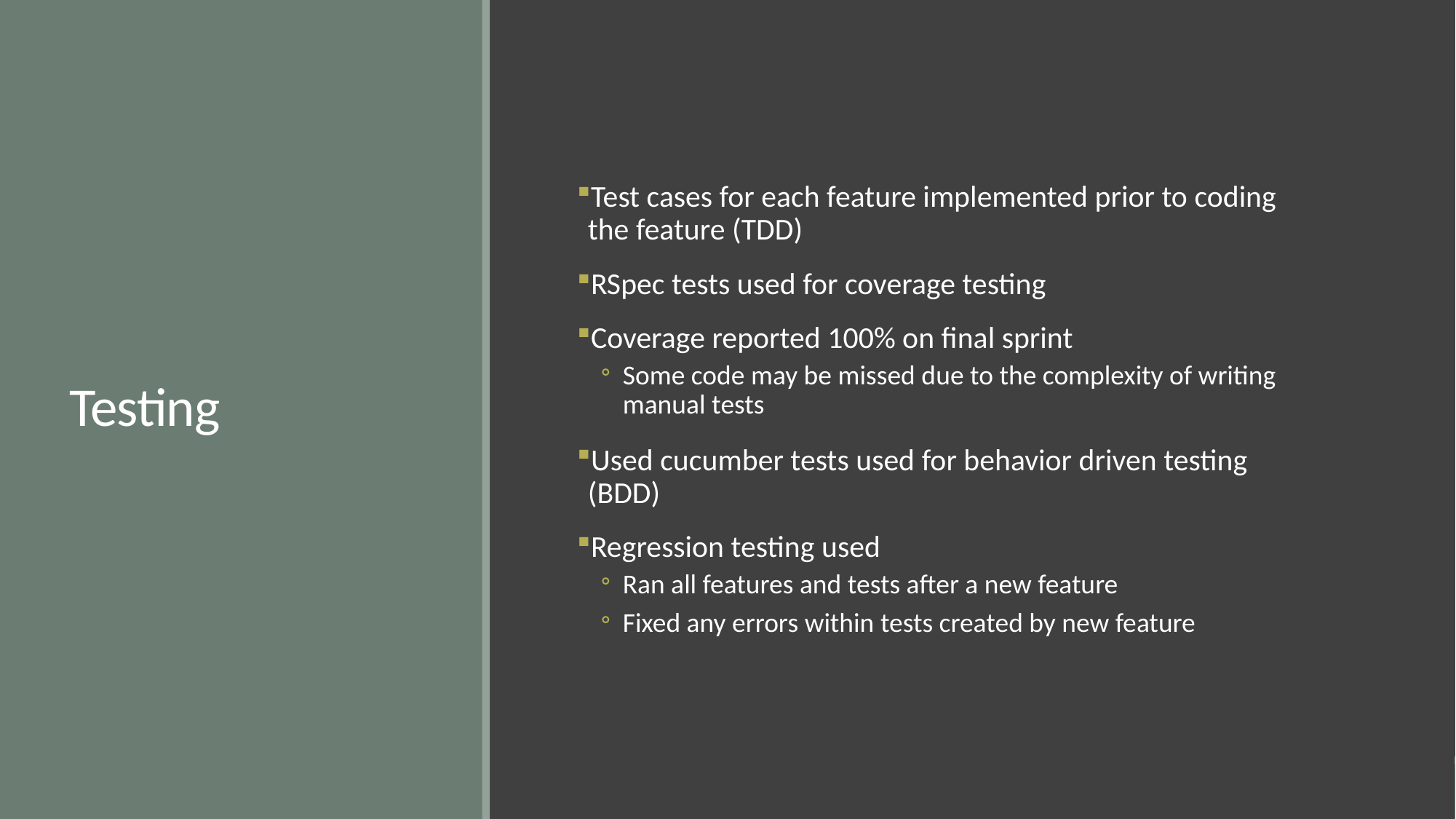

# Testing
Test cases for each feature implemented prior to coding the feature (TDD)
RSpec tests used for coverage testing
Coverage reported 100% on final sprint
Some code may be missed due to the complexity of writing manual tests
Used cucumber tests used for behavior driven testing (BDD)
Regression testing used
Ran all features and tests after a new feature
Fixed any errors within tests created by new feature